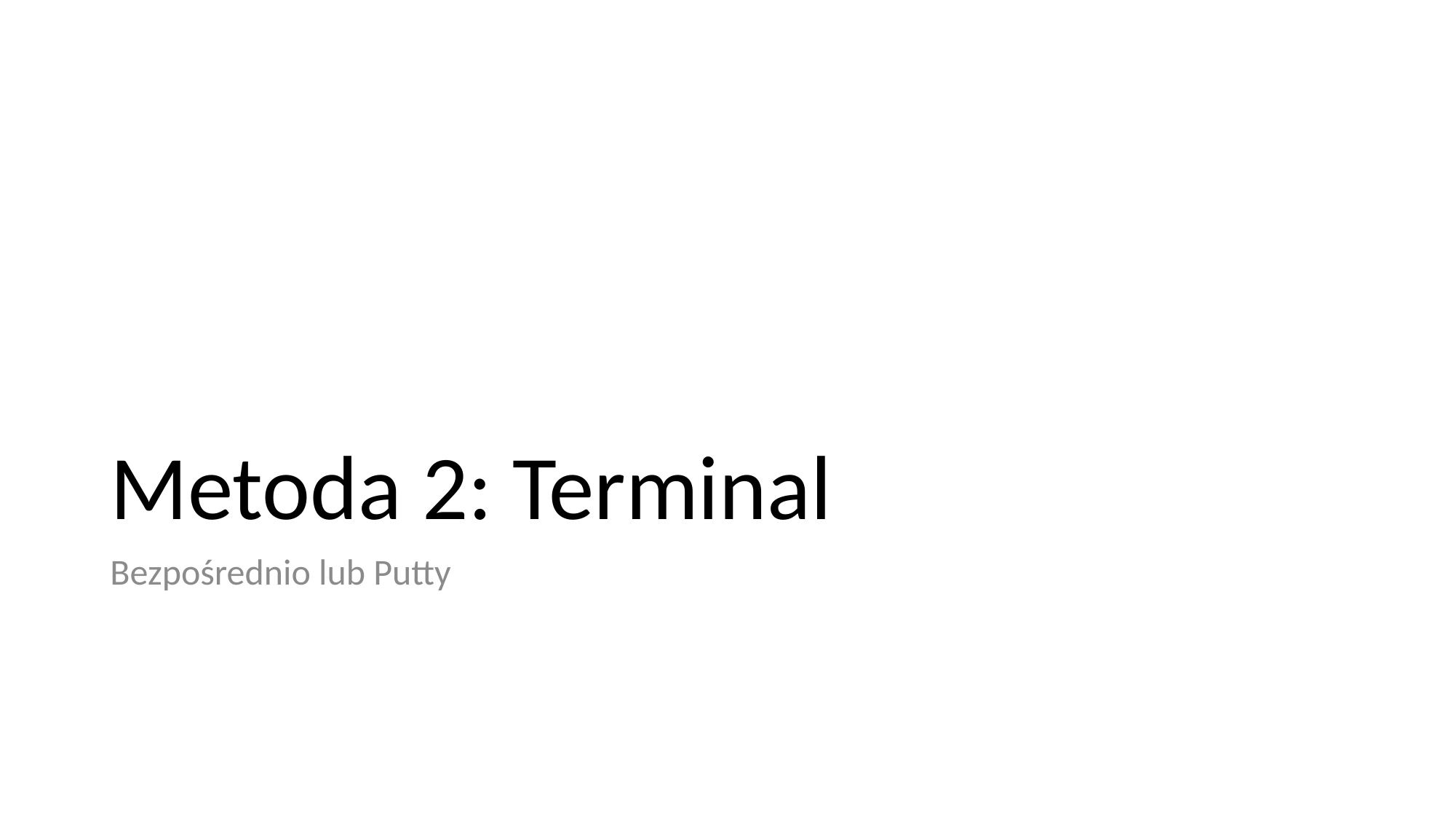

# Metoda 2: Terminal
Bezpośrednio lub Putty